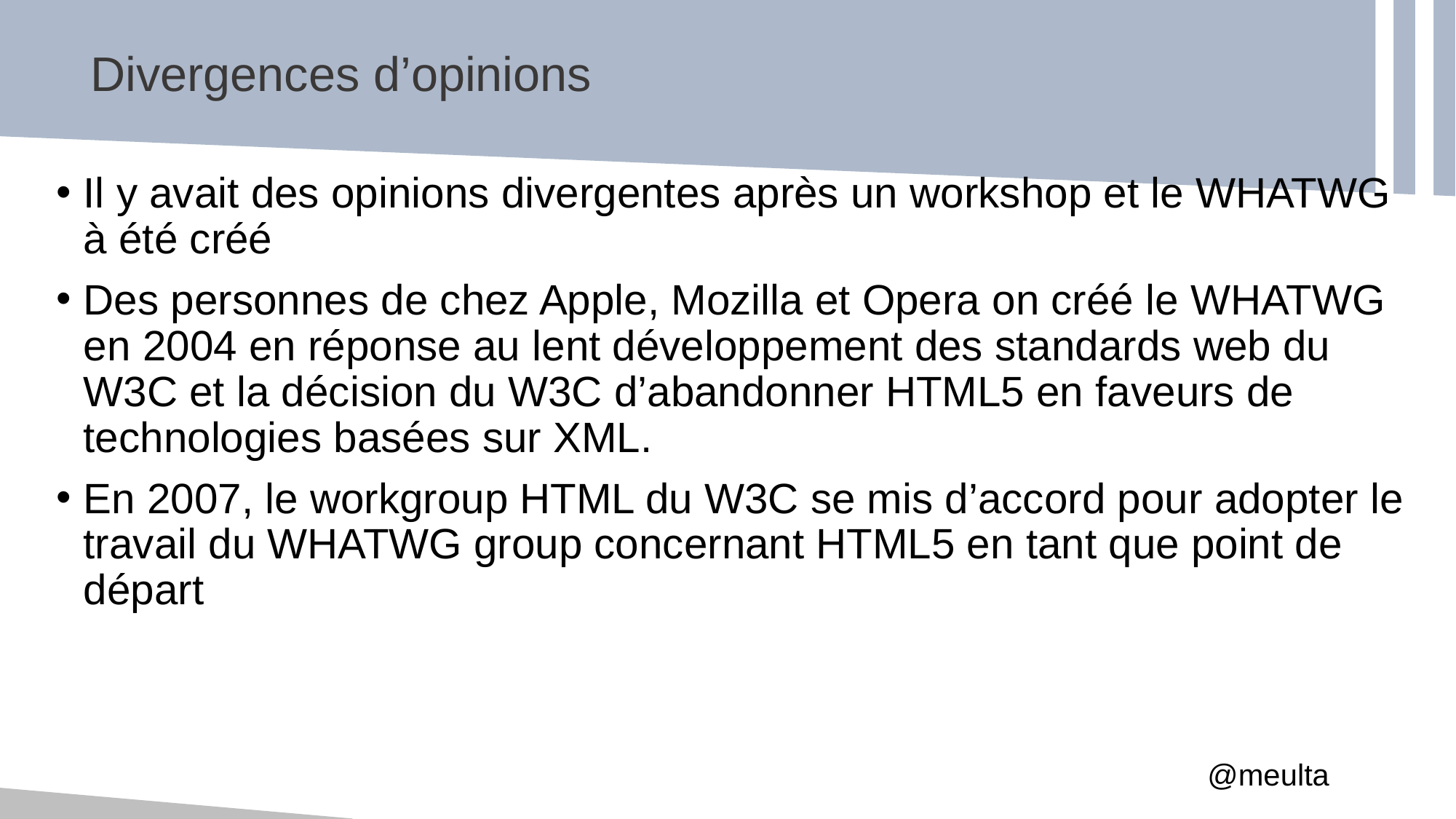

# Divergences d’opinions
Il y avait des opinions divergentes après un workshop et le WHATWG à été créé
Des personnes de chez Apple, Mozilla et Opera on créé le WHATWG en 2004 en réponse au lent développement des standards web du W3C et la décision du W3C d’abandonner HTML5 en faveurs de technologies basées sur XML.
En 2007, le workgroup HTML du W3C se mis d’accord pour adopter le travail du WHATWG group concernant HTML5 en tant que point de départ